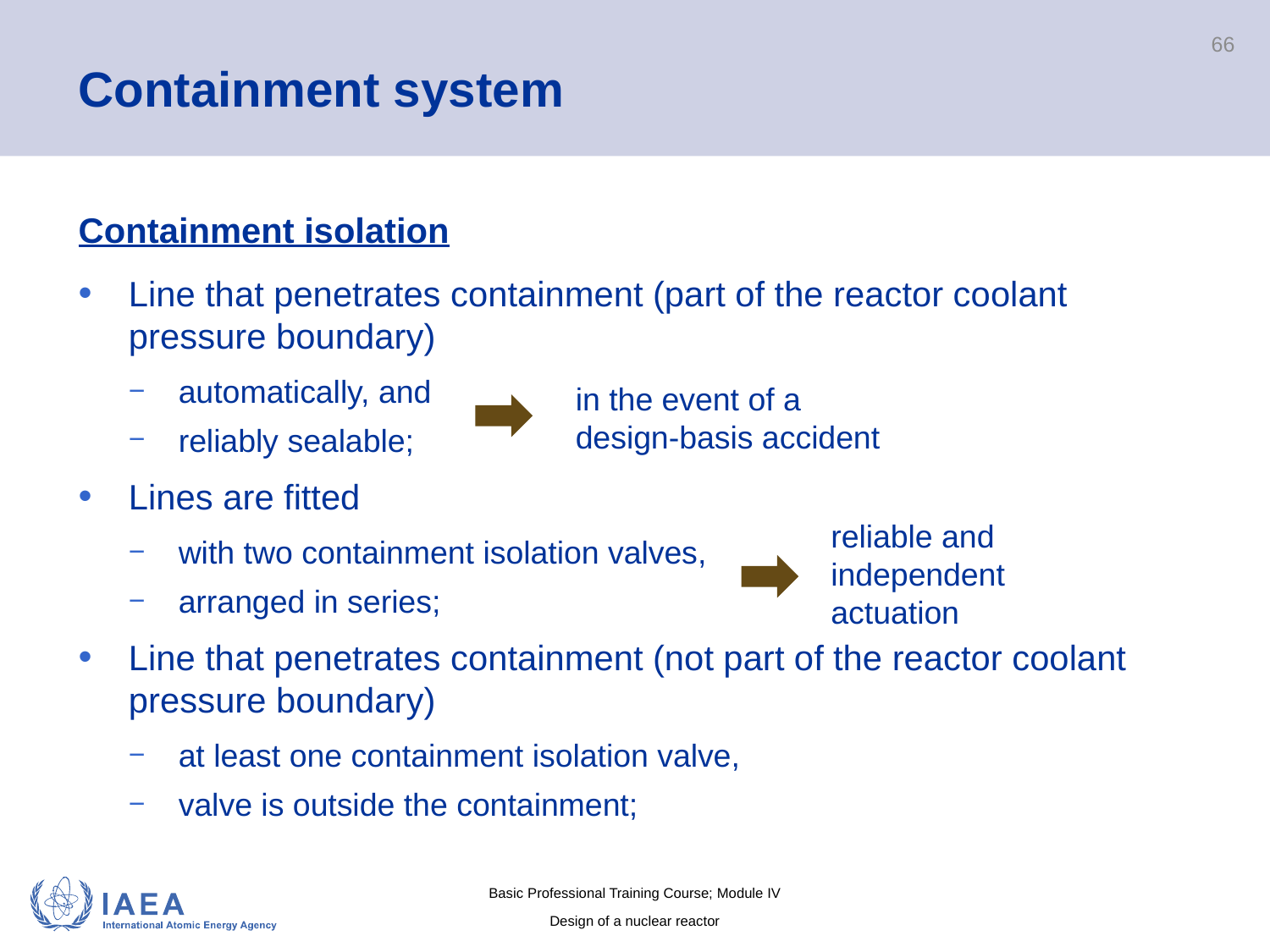

# Containment system
66
Containment isolation
Line that penetrates containment (part of the reactor coolant pressure boundary)
automatically, and
reliably sealable;
Lines are fitted
with two containment isolation valves,
arranged in series;
Line that penetrates containment (not part of the reactor coolant pressure boundary)
at least one containment isolation valve,
valve is outside the containment;

in the event of a design-basis accident

reliable and independent actuation